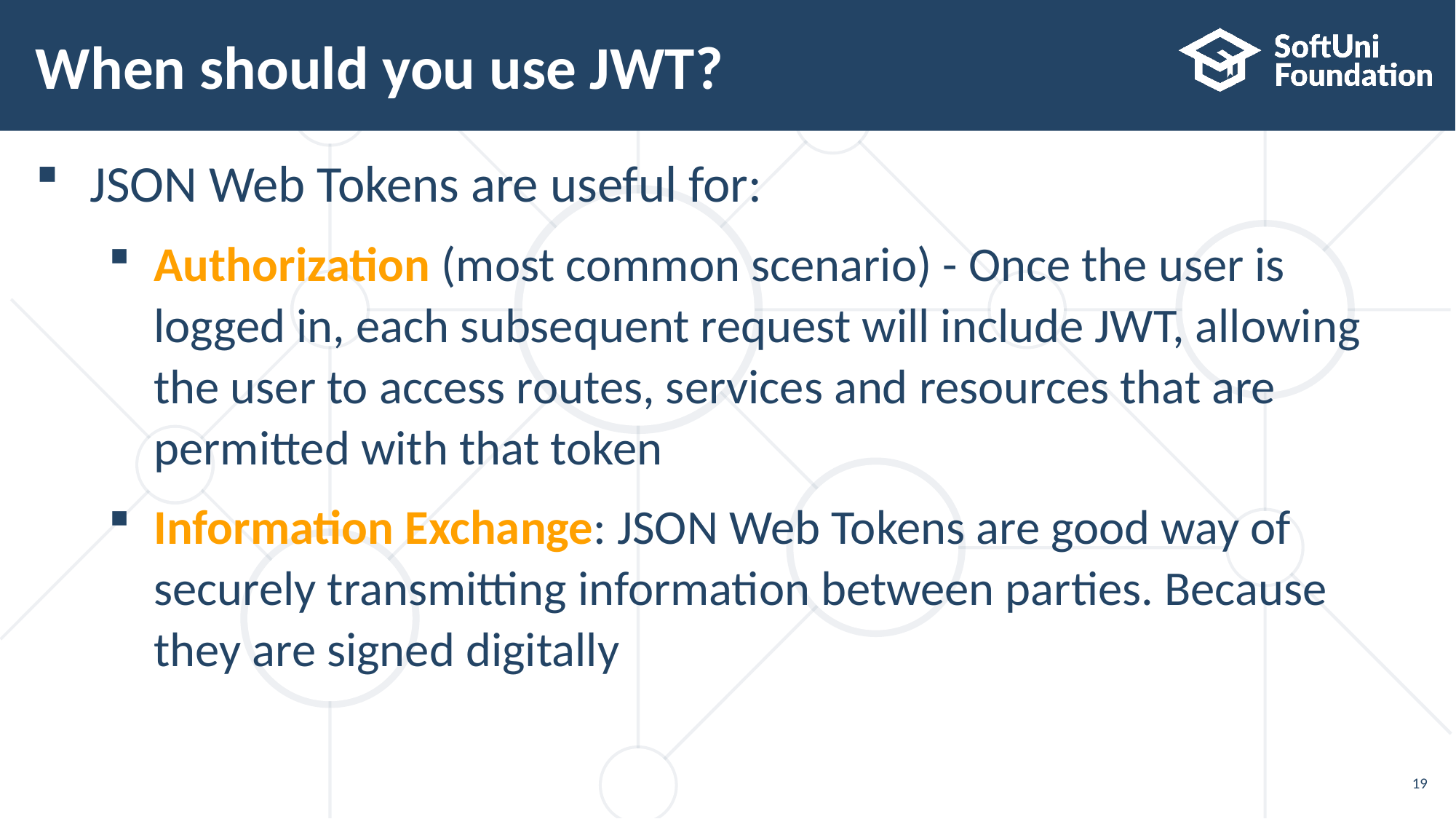

# When should you use JWT?
JSON Web Tokens are useful for:
Authorization (most common scenario) - Once the user is
logged in, each subsequent request will include JWT, allowing
the user to access routes, services and resources that are
permitted with that token
Information Exchange: JSON Web Tokens are good way of
securely transmitting information between parties. Because
they are signed digitally
19